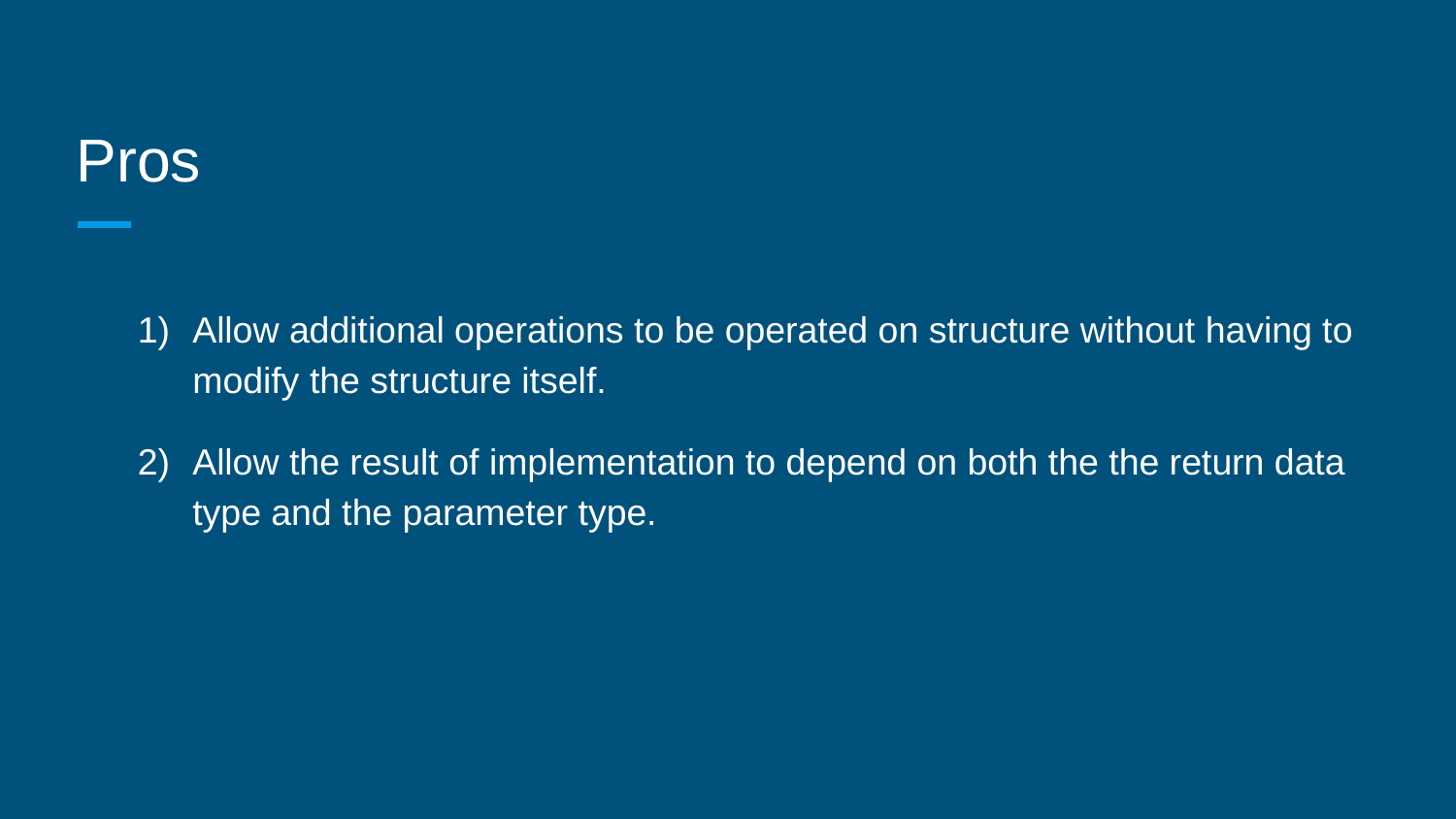

# Pros
Allow additional operations to be operated on structure without having to modify the structure itself.
Allow the result of implementation to depend on both the the return data type and the parameter type.